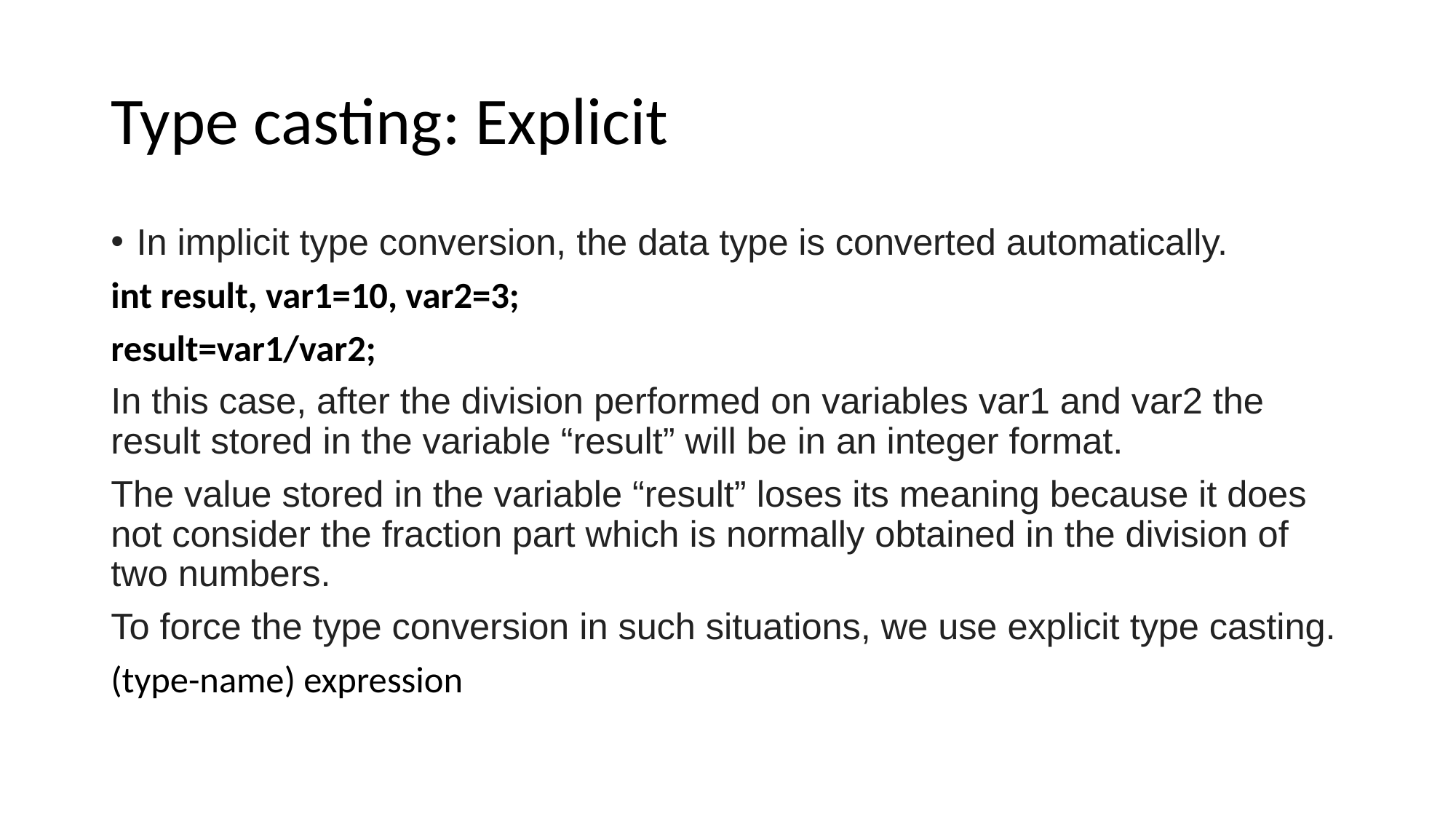

# Type casting: Explicit
In implicit type conversion, the data type is converted automatically.
int result, var1=10, var2=3;
result=var1/var2;
In this case, after the division performed on variables var1 and var2 the result stored in the variable “result” will be in an integer format.
The value stored in the variable “result” loses its meaning because it does not consider the fraction part which is normally obtained in the division of two numbers.
To force the type conversion in such situations, we use explicit type casting.
(type-name) expression